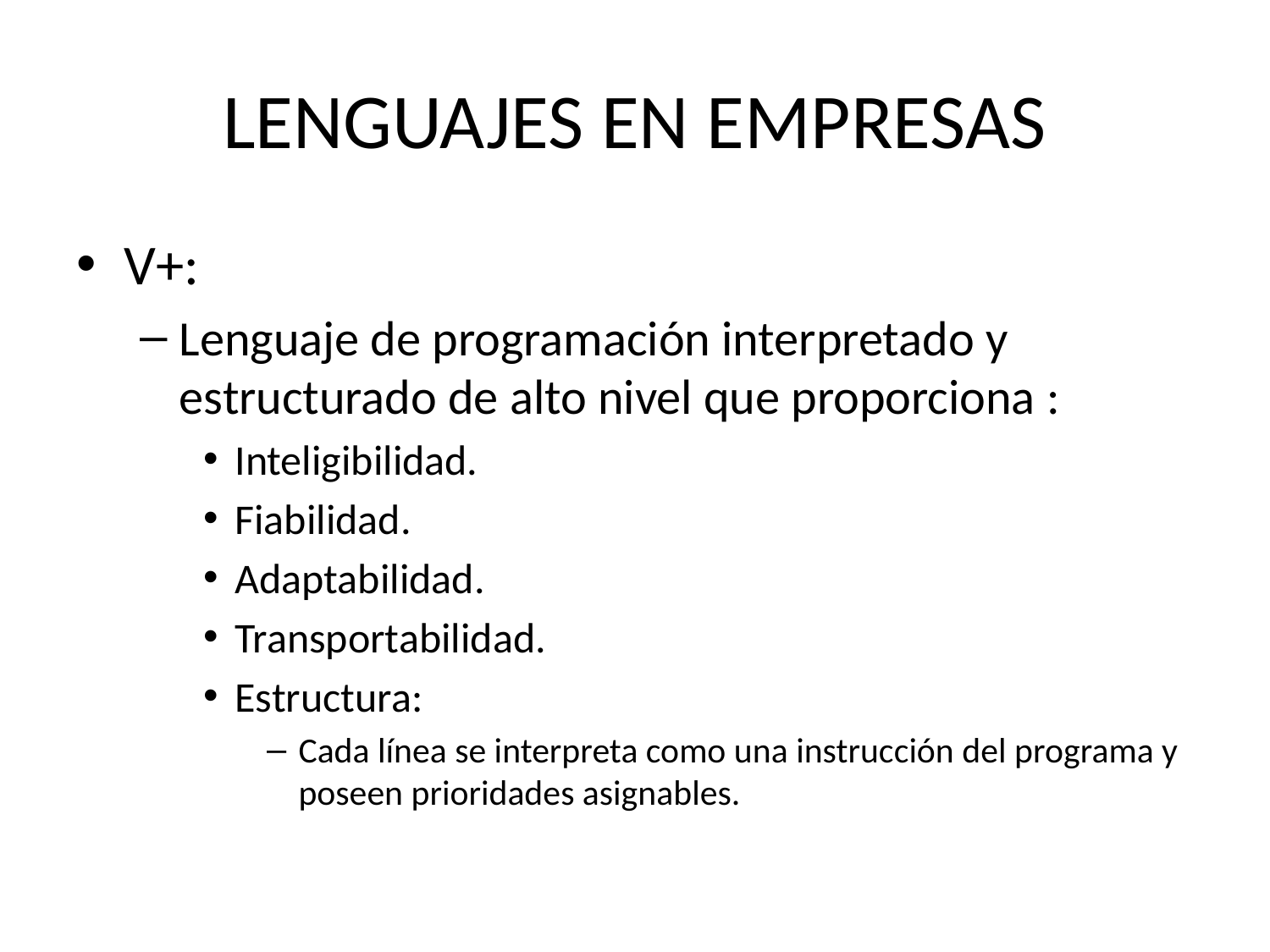

# LENGUAJES EN EMPRESAS
V+:
Lenguaje de programación interpretado y estructurado de alto nivel que proporciona :
Inteligibilidad.
Fiabilidad.
Adaptabilidad.
Transportabilidad.
Estructura:
Cada línea se interpreta como una instrucción del programa y poseen prioridades asignables.